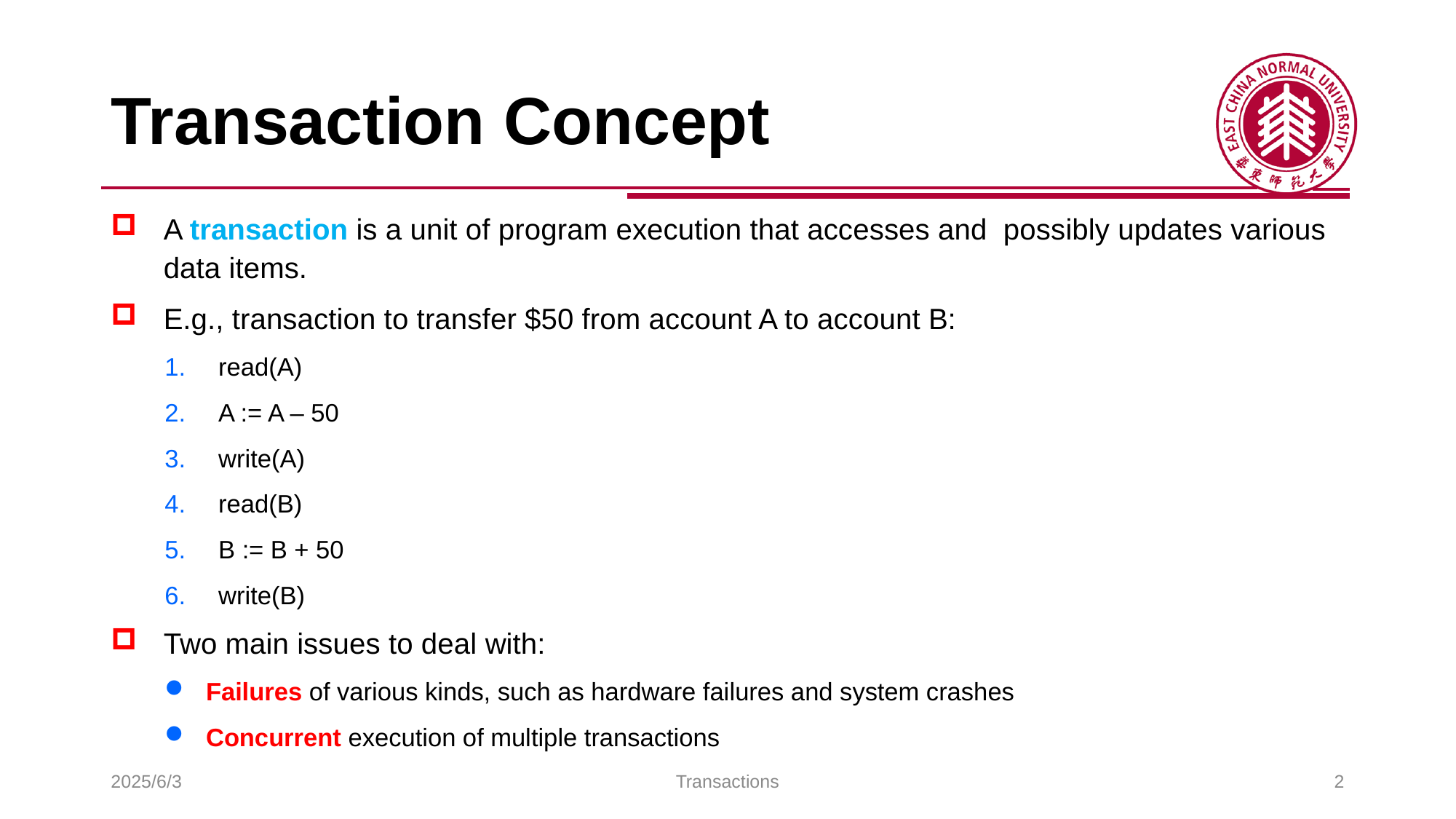

# Transaction Concept
A transaction is a unit of program execution that accesses and  possibly updates various data items.
E.g., transaction to transfer $50 from account A to account B:
read(A)
A := A – 50
write(A)
read(B)
B := B + 50
write(B)
Two main issues to deal with:
Failures of various kinds, such as hardware failures and system crashes
Concurrent execution of multiple transactions

2025/6/3
Transactions
2